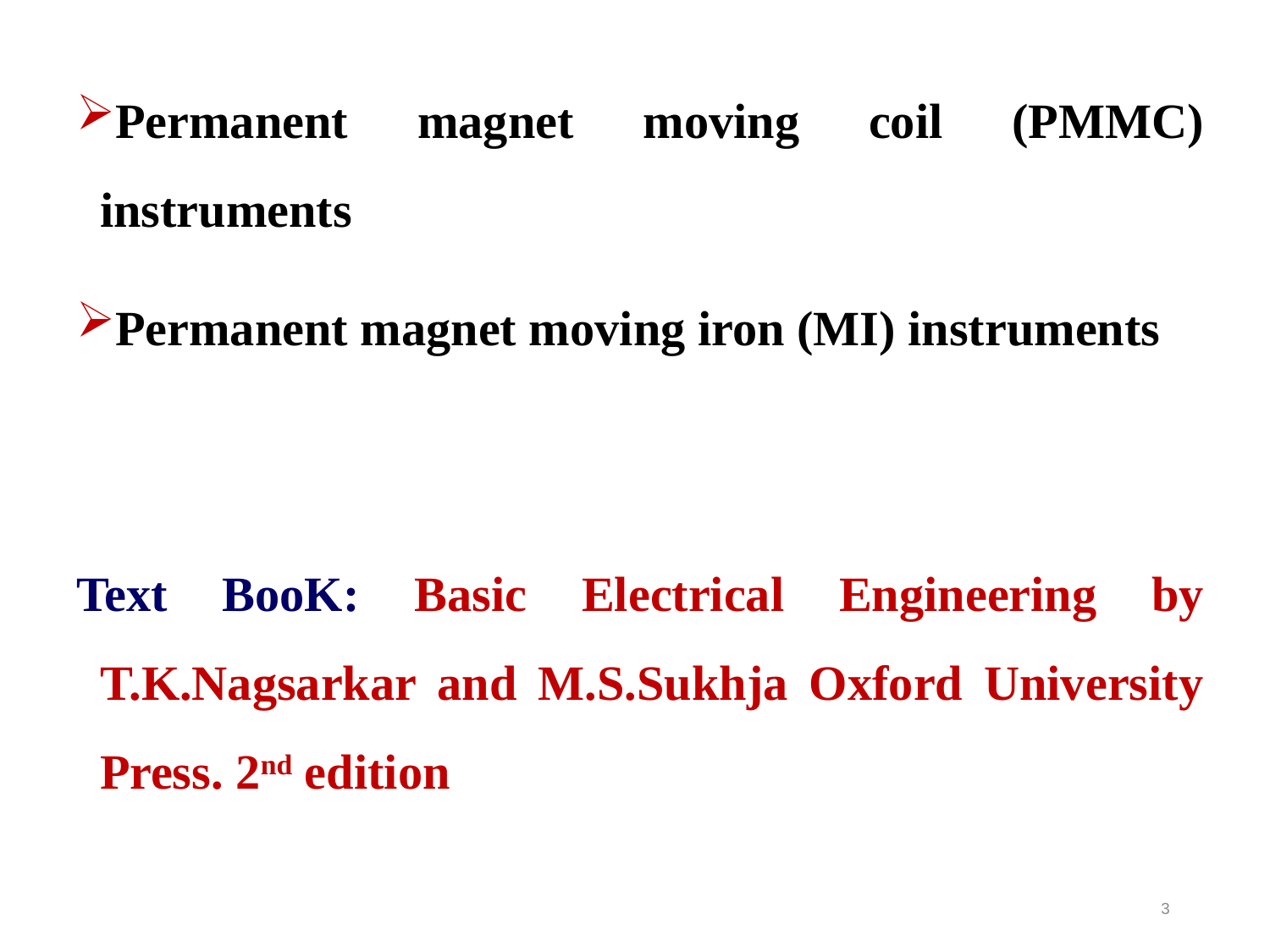

Permanent magnet moving coil (PMMC) instruments

Permanent magnet moving iron (MI) instruments

Text BooK: Basic Electrical Engineering by T.K.Nagsarkar and M.S.Sukhja Oxford University Press. 2nd edition

3